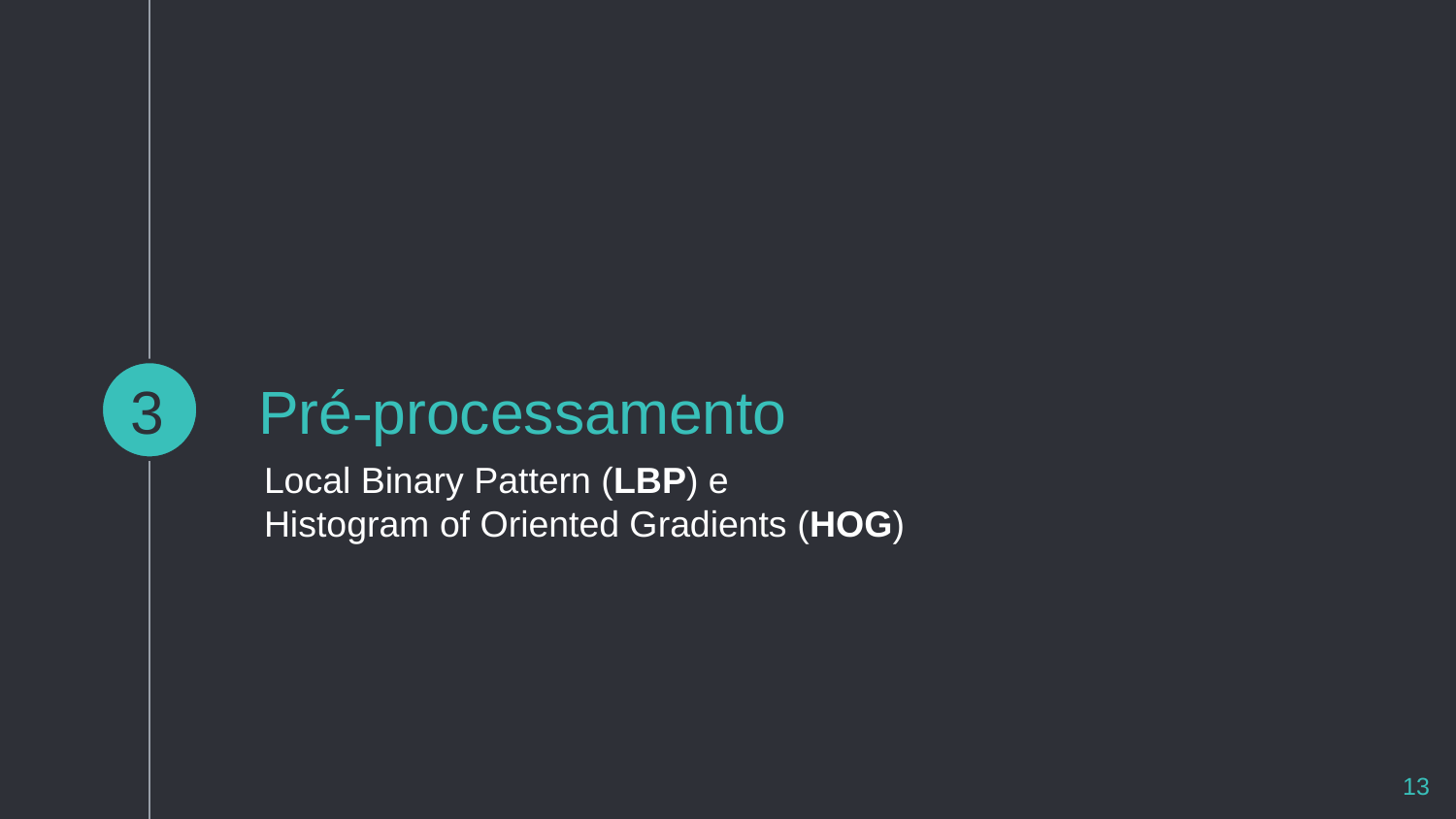

3
# Pré-processamento
Local Binary Pattern (LBP) e
Histogram of Oriented Gradients (HOG)
13